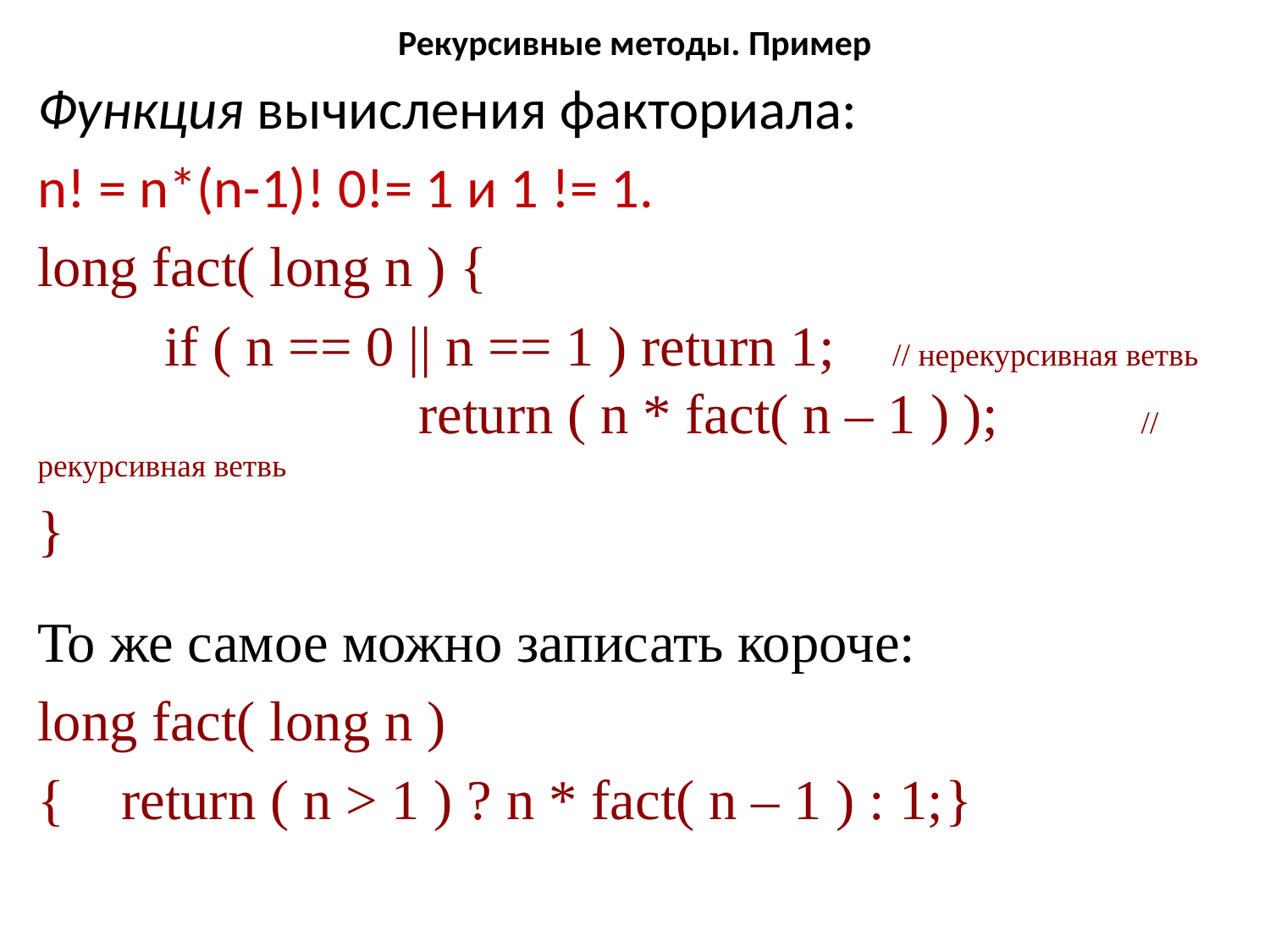

# Рекурсивные методы. Пример
Функция вычисления факториала:
n! = n*(n-1)! 0!= 1 и 1 != 1.
long fact( long n ) {
	if ( n == 0 || n == 1 ) return 1;    // нерекурсивная ветвь                    	return ( n * fact( n – 1 ) );          // рекурсивная ветвь
}

То же самое можно записать короче:
long fact( long n )
{    return ( n > 1 ) ? n * fact( n – 1 ) : 1;}